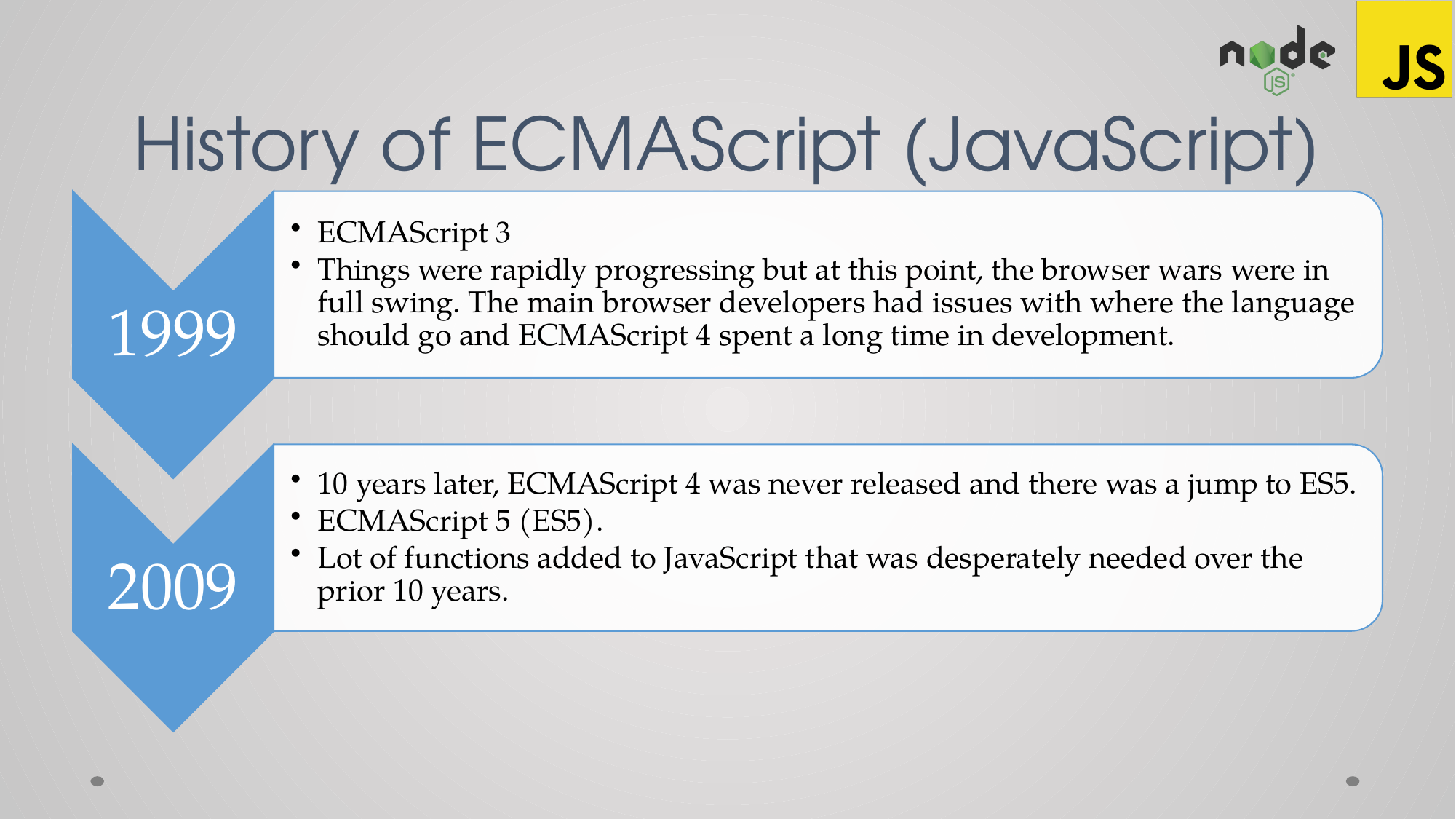

# History of ECMAScript (JavaScript)
1999
ECMAScript 3
Things were rapidly progressing but at this point, the browser wars were in full swing. The main browser developers had issues with where the language should go and ECMAScript 4 spent a long time in development.
2009
10 years later, ECMAScript 4 was never released and there was a jump to ES5.
ECMAScript 5 (ES5).
Lot of functions added to JavaScript that was desperately needed over the prior 10 years.